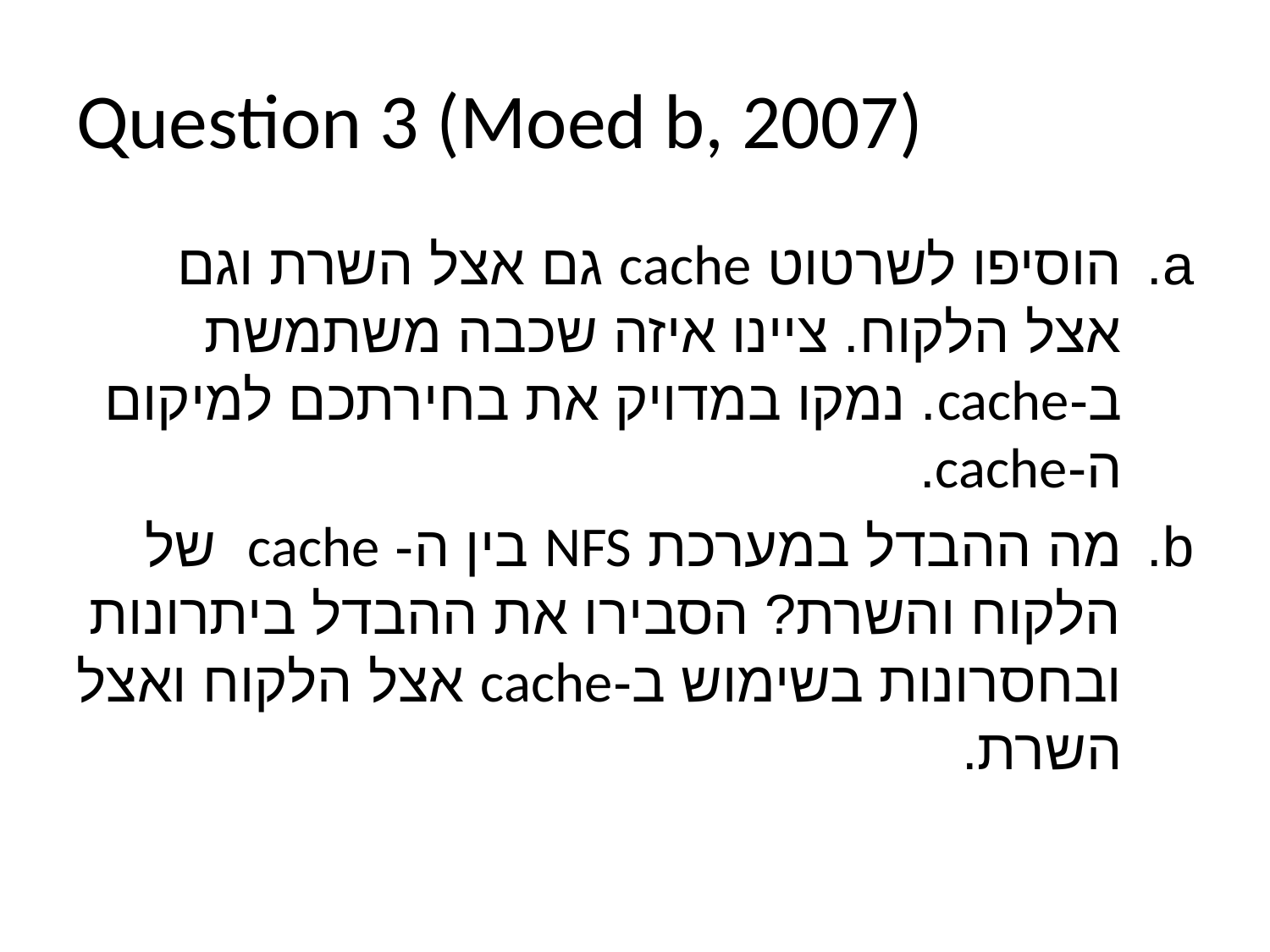

Question 3 (Moed b, 2007)
הוסיפו לשרטוט cache גם אצל השרת וגם אצל הלקוח. ציינו איזה שכבה משתמשת ב-cache. נמקו במדויק את בחירתכם למיקום ה-cache.
מה ההבדל במערכת NFS בין ה- cache  של הלקוח והשרת? הסבירו את ההבדל ביתרונות ובחסרונות בשימוש ב-cache אצל הלקוח ואצל השרת.